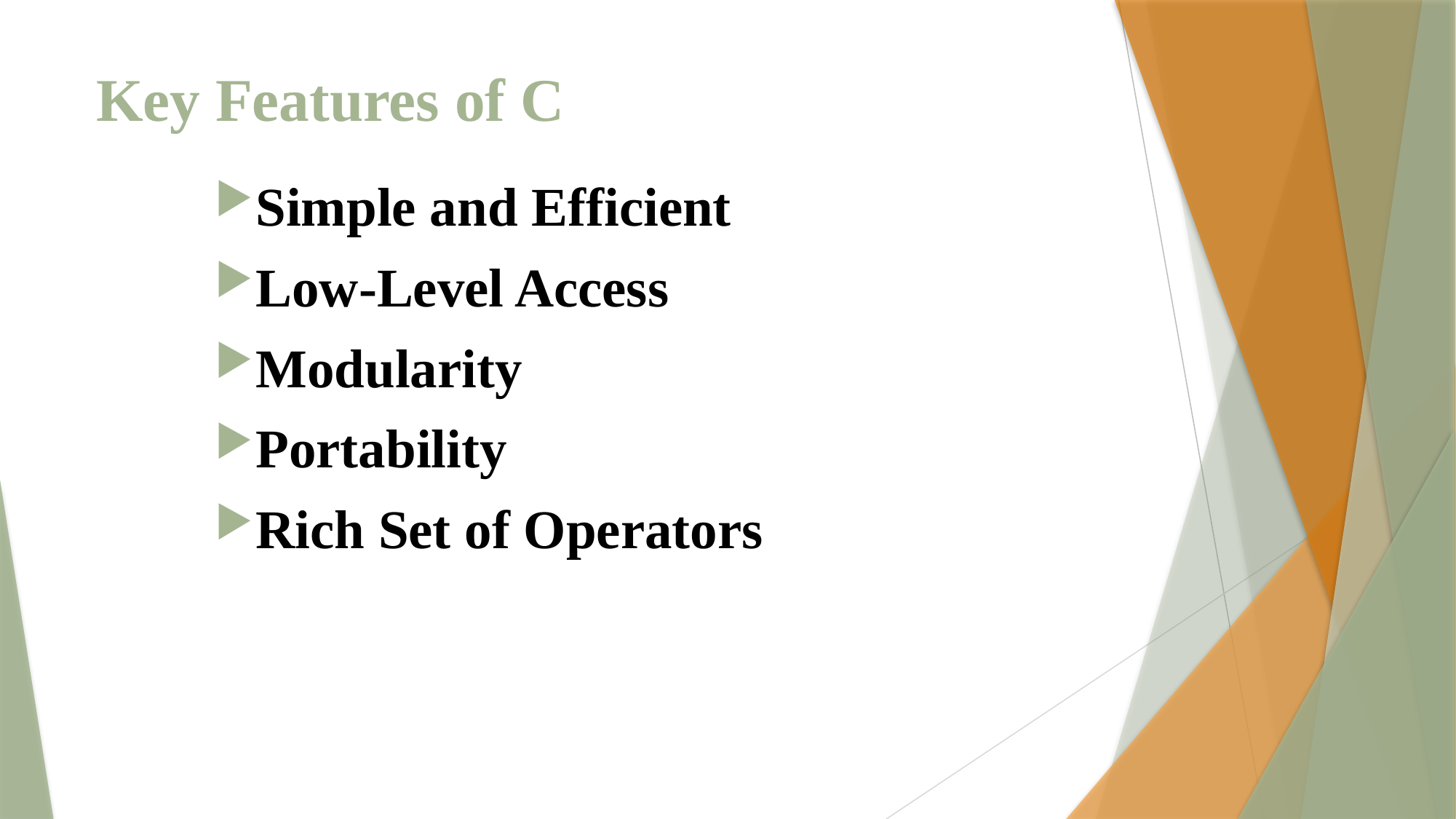

# Key Features of C
Simple and Efficient
Low-Level Access
Modularity
Portability
Rich Set of Operators